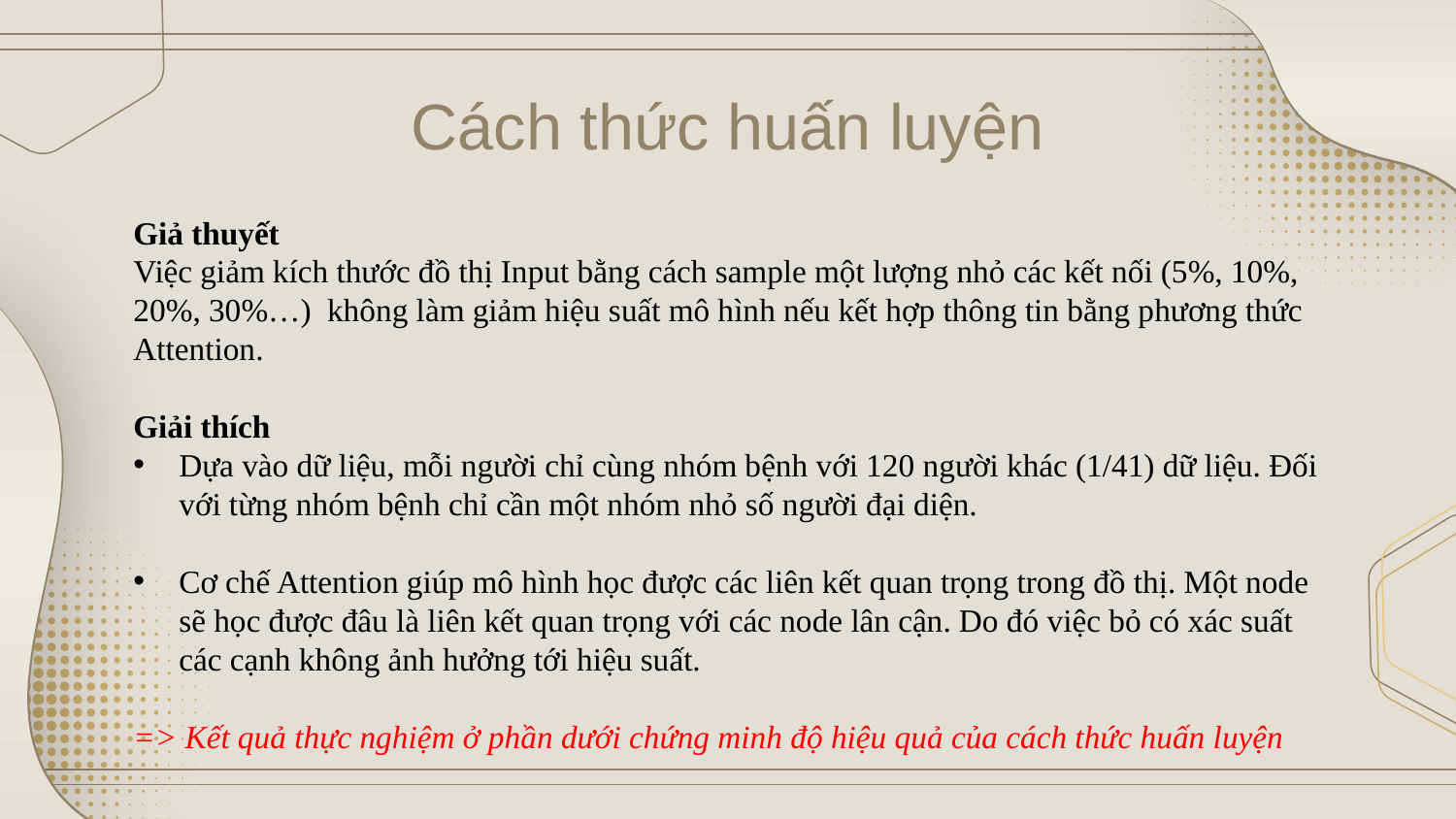

# Cách thức huấn luyện
Giả thuyết
Việc giảm kích thước đồ thị Input bằng cách sample một lượng nhỏ các kết nối (5%, 10%, 20%, 30%…)  không làm giảm hiệu suất mô hình nếu kết hợp thông tin bằng phương thức Attention.

Giải thích
Dựa vào dữ liệu, mỗi người chỉ cùng nhóm bệnh với 120 người khác (1/41) dữ liệu. Đối với từng nhóm bệnh chỉ cần một nhóm nhỏ số người đại diện.

Cơ chế Attention giúp mô hình học được các liên kết quan trọng trong đồ thị. Một node sẽ học được đâu là liên kết quan trọng với các node lân cận. Do đó việc bỏ có xác suất các cạnh không ảnh hưởng tới hiệu suất.

=> Kết quả thực nghiệm ở phần dưới chứng minh độ hiệu quả của cách thức huấn luyện